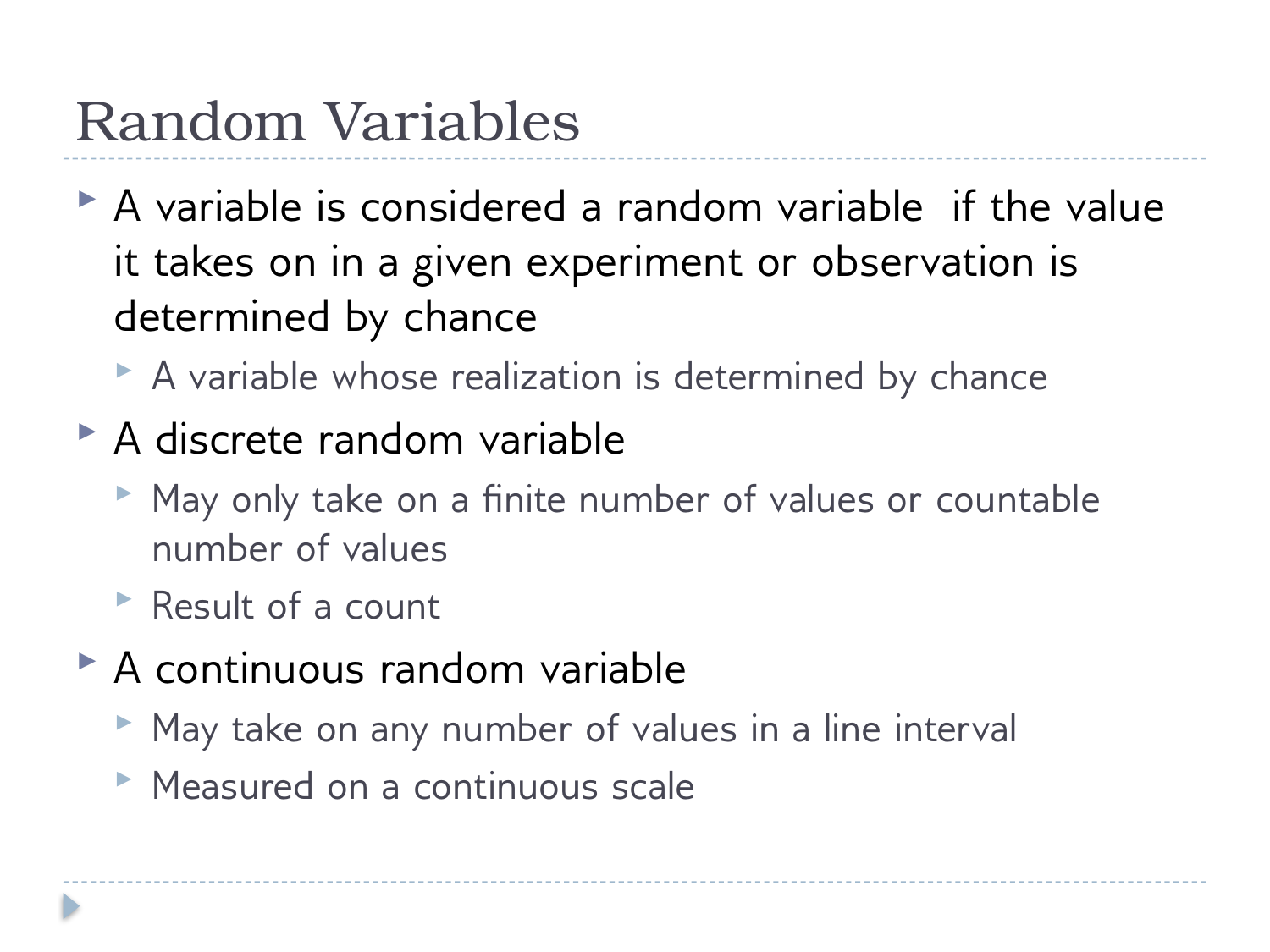

# Random Variables
A variable is considered a random variable  if the value it takes on in a given experiment or observation is determined by chance
A variable whose realization is determined by chance
A discrete random variable
May only take on a finite number of values or countable number of values
Result of a count
A continuous random variable
May take on any number of values in a line interval
Measured on a continuous scale